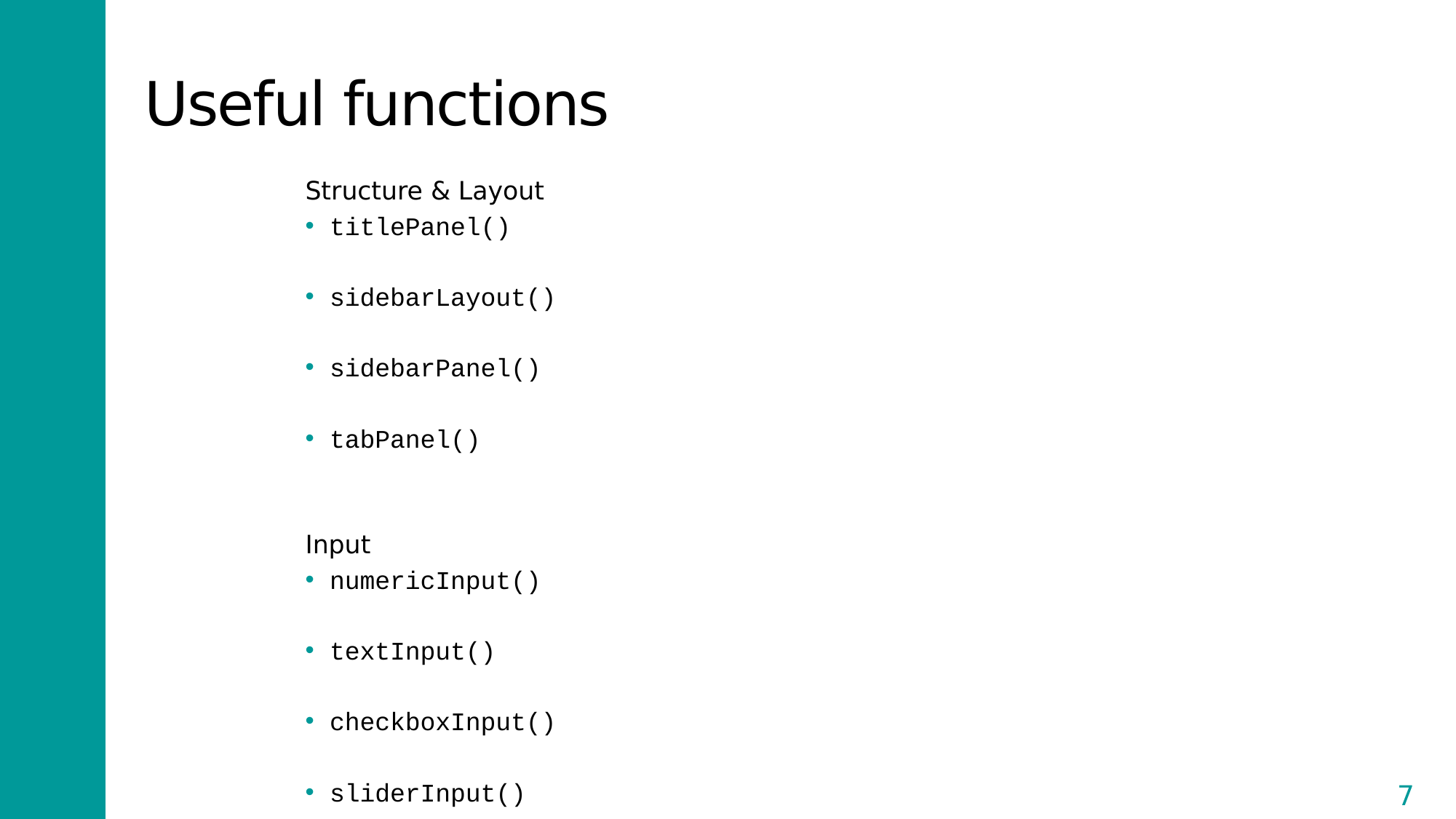

# Useful functions
Structure & Layout
titlePanel()

sidebarLayout()

sidebarPanel()

tabPanel()

Input
numericInput()

textInput()

checkboxInput()

sliderInput()
7